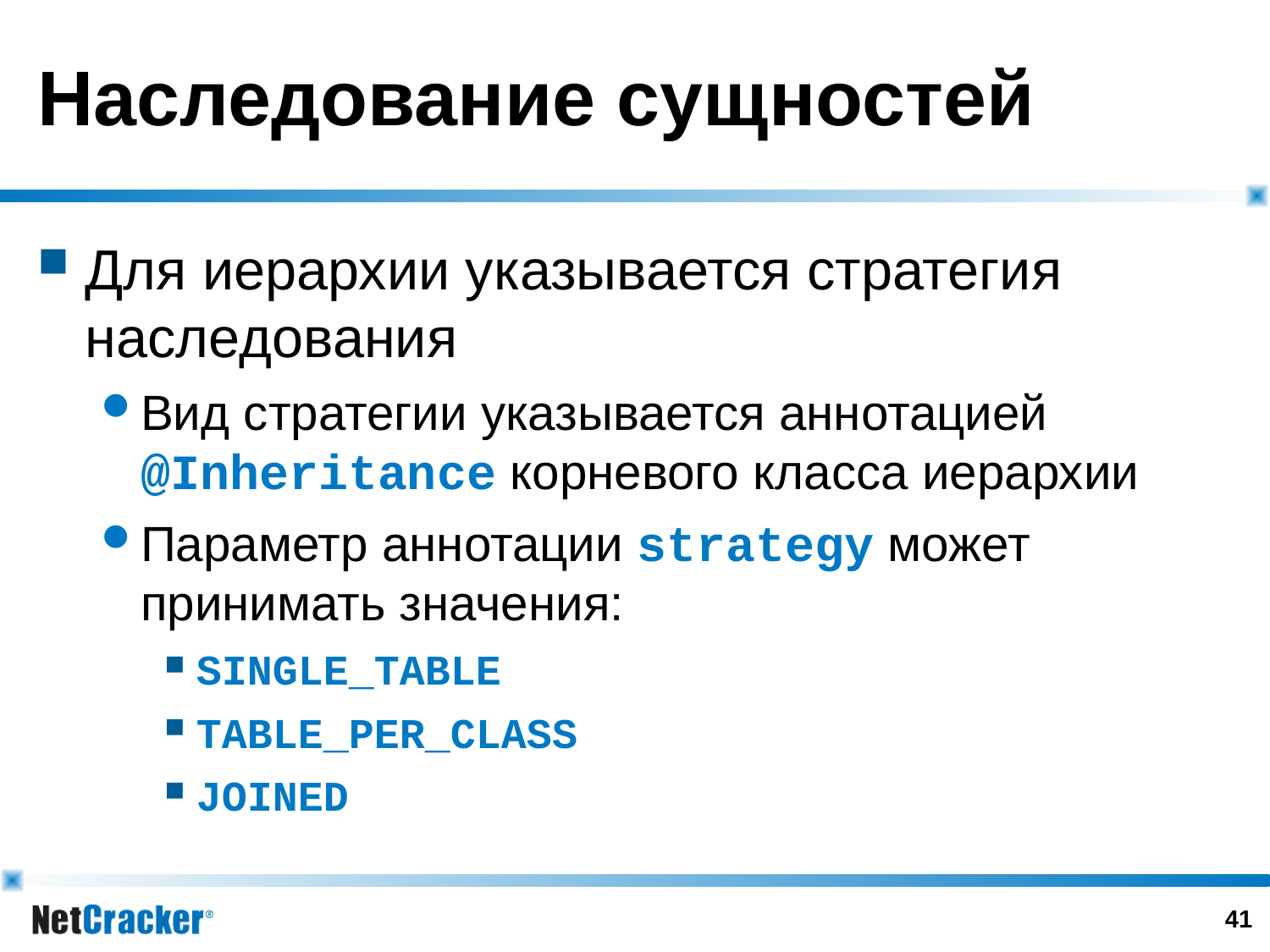

# Наследование сущностей
Для иерархии указывается стратегия наследования
Вид стратегии указывается аннотацией @Inheritance корневого класса иерархии
Параметр аннотации strategy может принимать значения:
SINGLE_TABLE
TABLE_PER_CLASS
JOINED
41